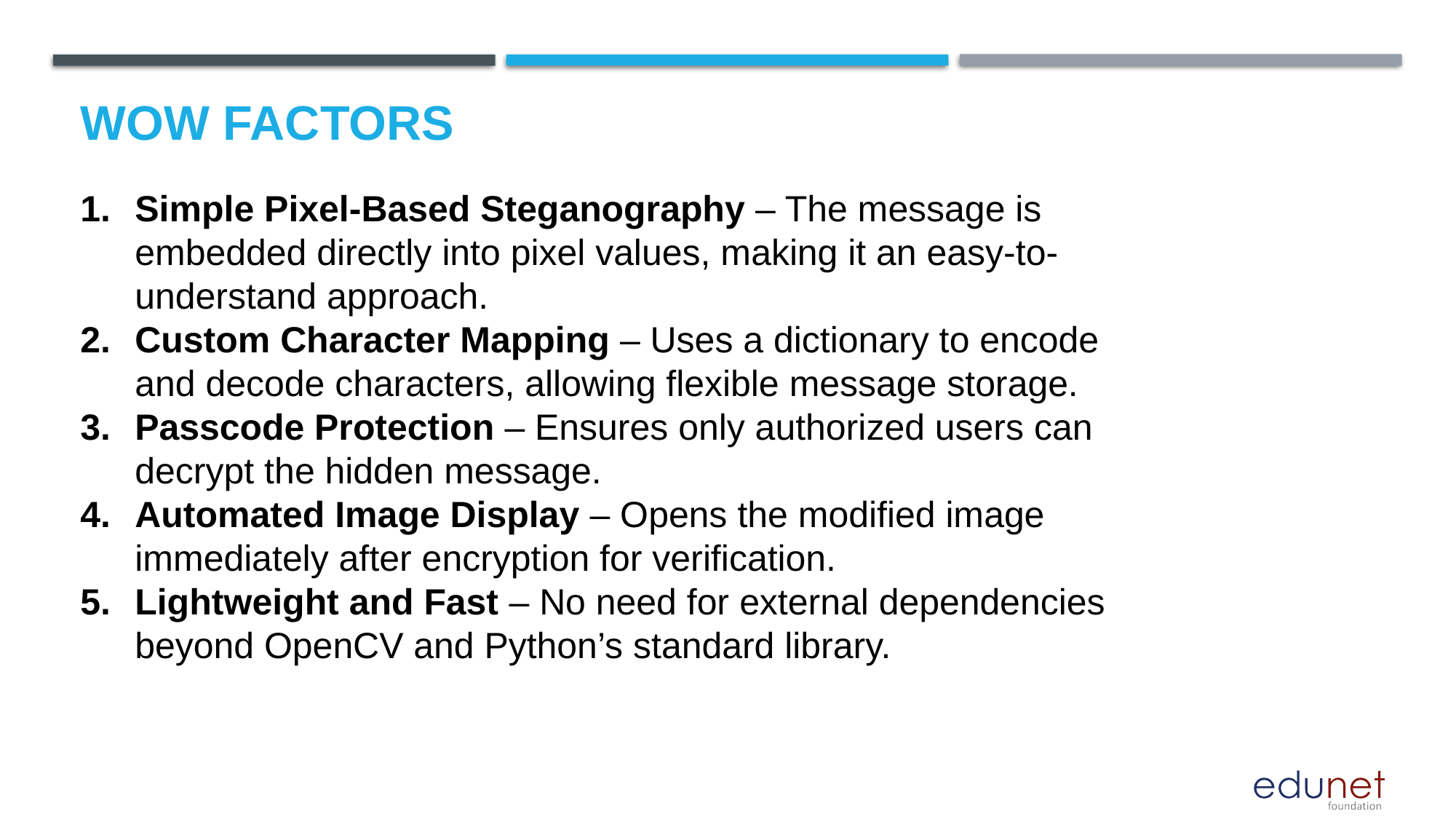

# Wow factors
Simple Pixel-Based Steganography – The message is embedded directly into pixel values, making it an easy-to-understand approach.
Custom Character Mapping – Uses a dictionary to encode and decode characters, allowing flexible message storage.
Passcode Protection – Ensures only authorized users can decrypt the hidden message.
Automated Image Display – Opens the modified image immediately after encryption for verification.
Lightweight and Fast – No need for external dependencies beyond OpenCV and Python’s standard library.